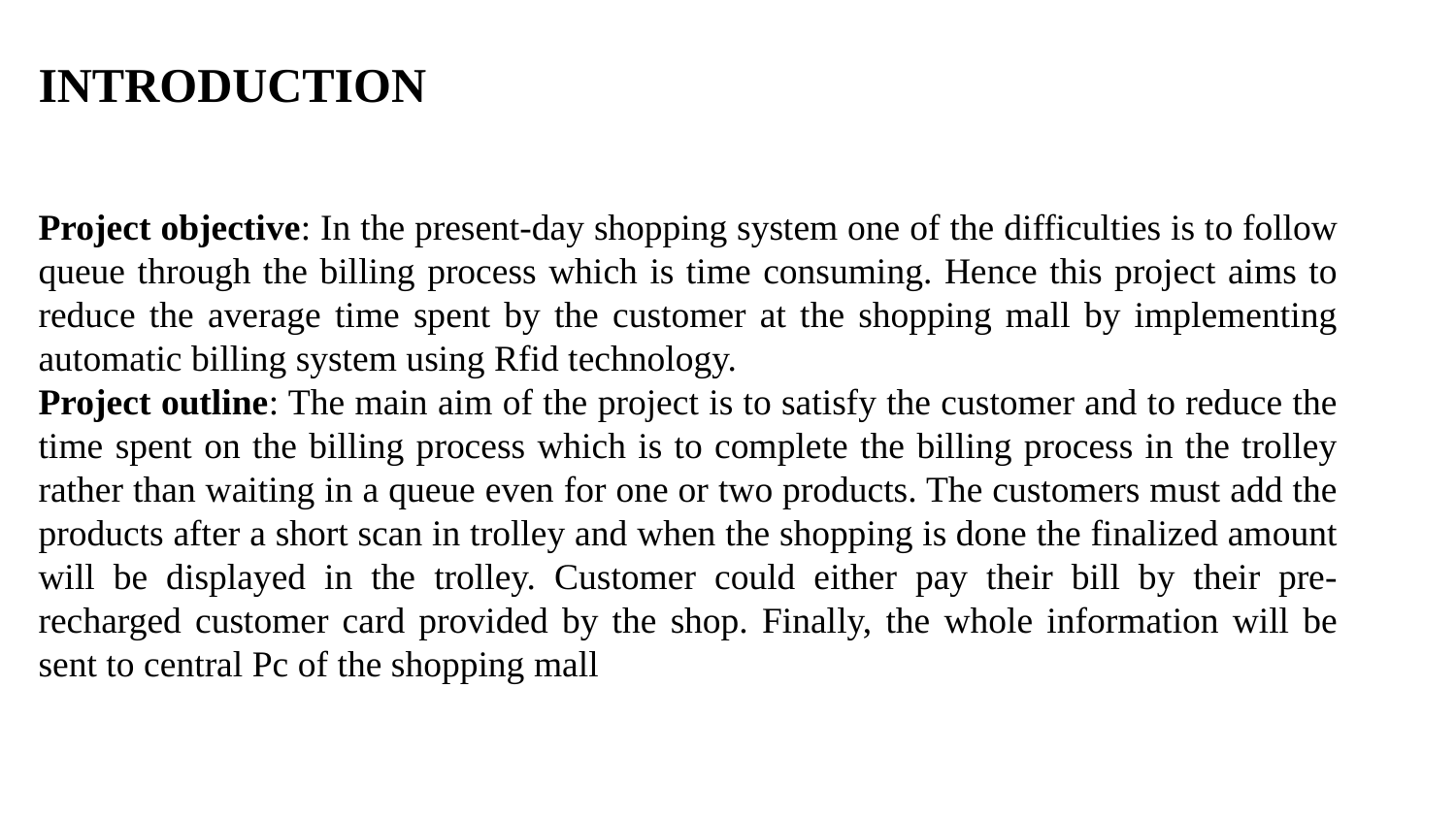

INTRODUCTION

Project objective: In the present-day shopping system one of the difficulties is to follow queue through the billing process which is time consuming. Hence this project aims to reduce the average time spent by the customer at the shopping mall by implementing automatic billing system using Rfid technology.
Project outline: The main aim of the project is to satisfy the customer and to reduce the time spent on the billing process which is to complete the billing process in the trolley rather than waiting in a queue even for one or two products. The customers must add the products after a short scan in trolley and when the shopping is done the finalized amount will be displayed in the trolley. Customer could either pay their bill by their pre-recharged customer card provided by the shop. Finally, the whole information will be sent to central Pc of the shopping mall